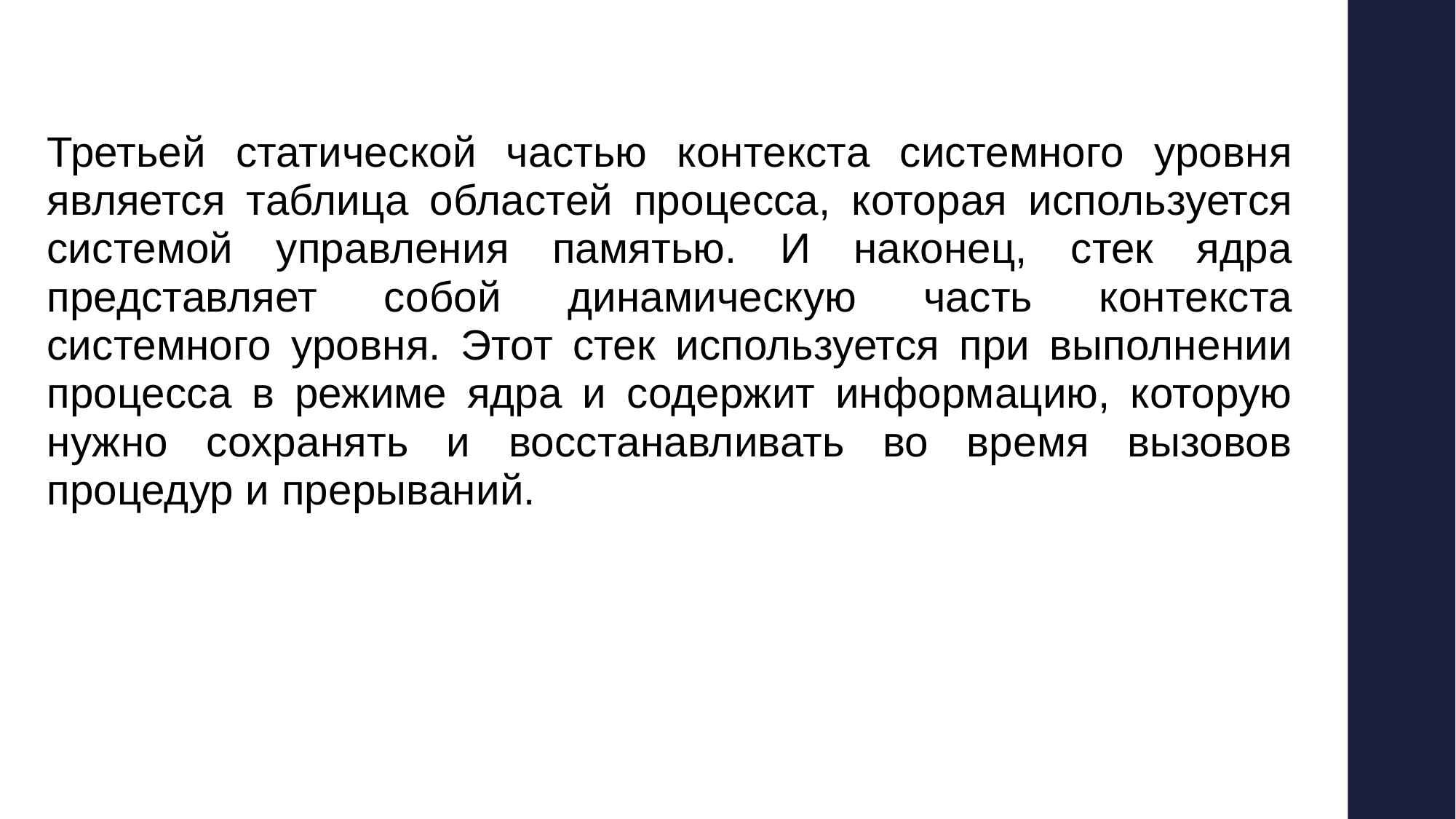

#
Третьей статической частью контекста системного уровня является таблица областей процесса, которая используется системой управления памятью. И наконец, стек ядра представляет собой динамическую часть контекста системного уровня. Этот стек используется при выполнении процесса в режиме ядра и содержит информацию, которую нужно сохранять и восстанавливать во время вызовов процедур и прерываний.